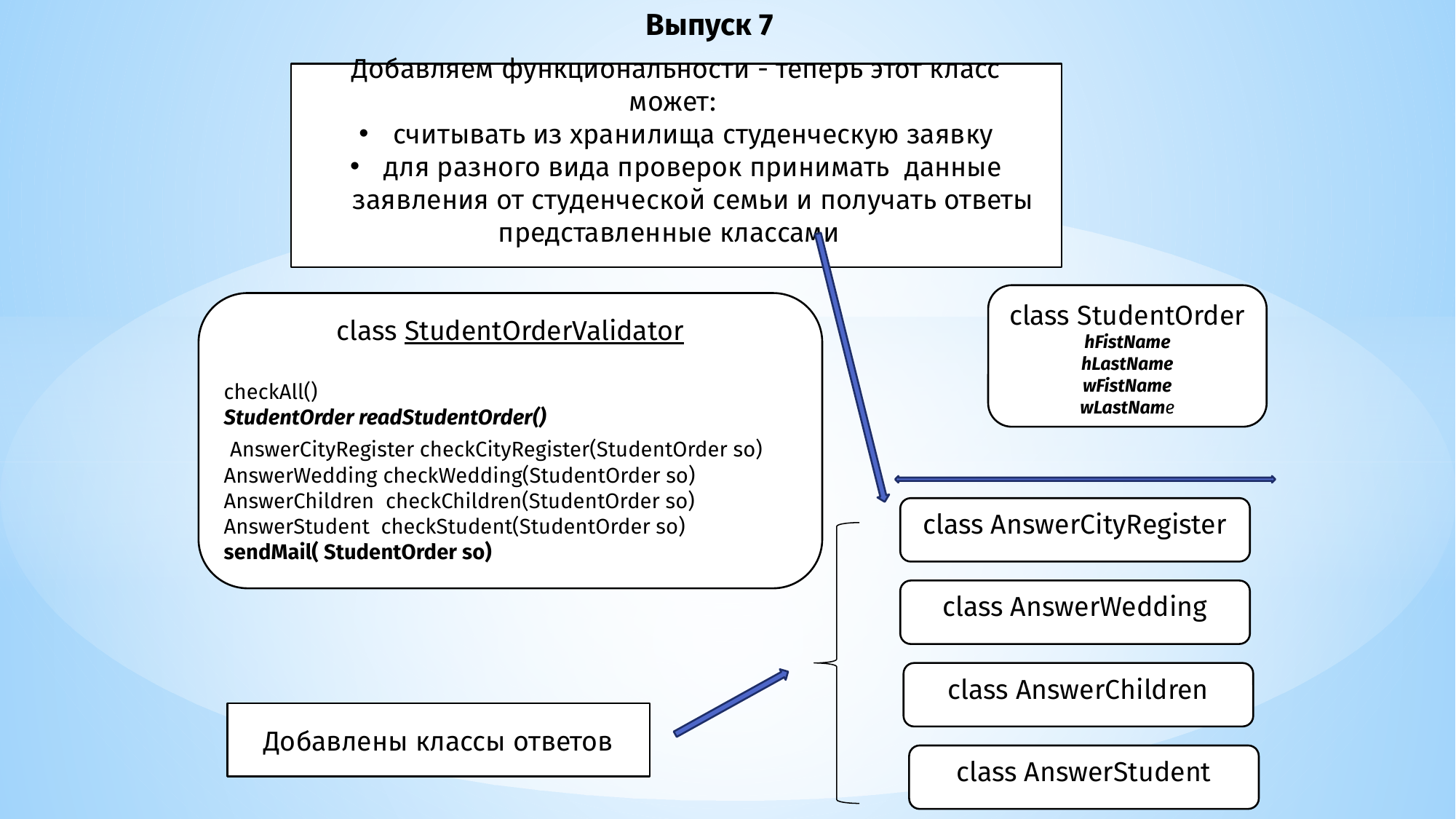

# Выпуск 7
Добавляем функциональности - теперь этот класс может:
считывать из хранилища студенческую заявку
для разного вида проверок принимать  данные заявления от студенческой семьи и получать ответы
представленные классами

class StudentOrder
hFistName
hLastName
wFistName
wLastName

class StudentOrderValidator

checkAll()
StudentOrder readStudentOrder()
 AnswerCityRegister checkCityRegister(StudentOrder so)
AnswerWedding checkWedding(StudentOrder so)
AnswerChildren  checkChildren(StudentOrder so)
AnswerStudent  checkStudent(StudentOrder so)
sendMail( StudentOrder so)

class AnswerCityRegister

class AnswerWedding
class AnswerChildren

Добавлены классы ответов
class AnswerStudent